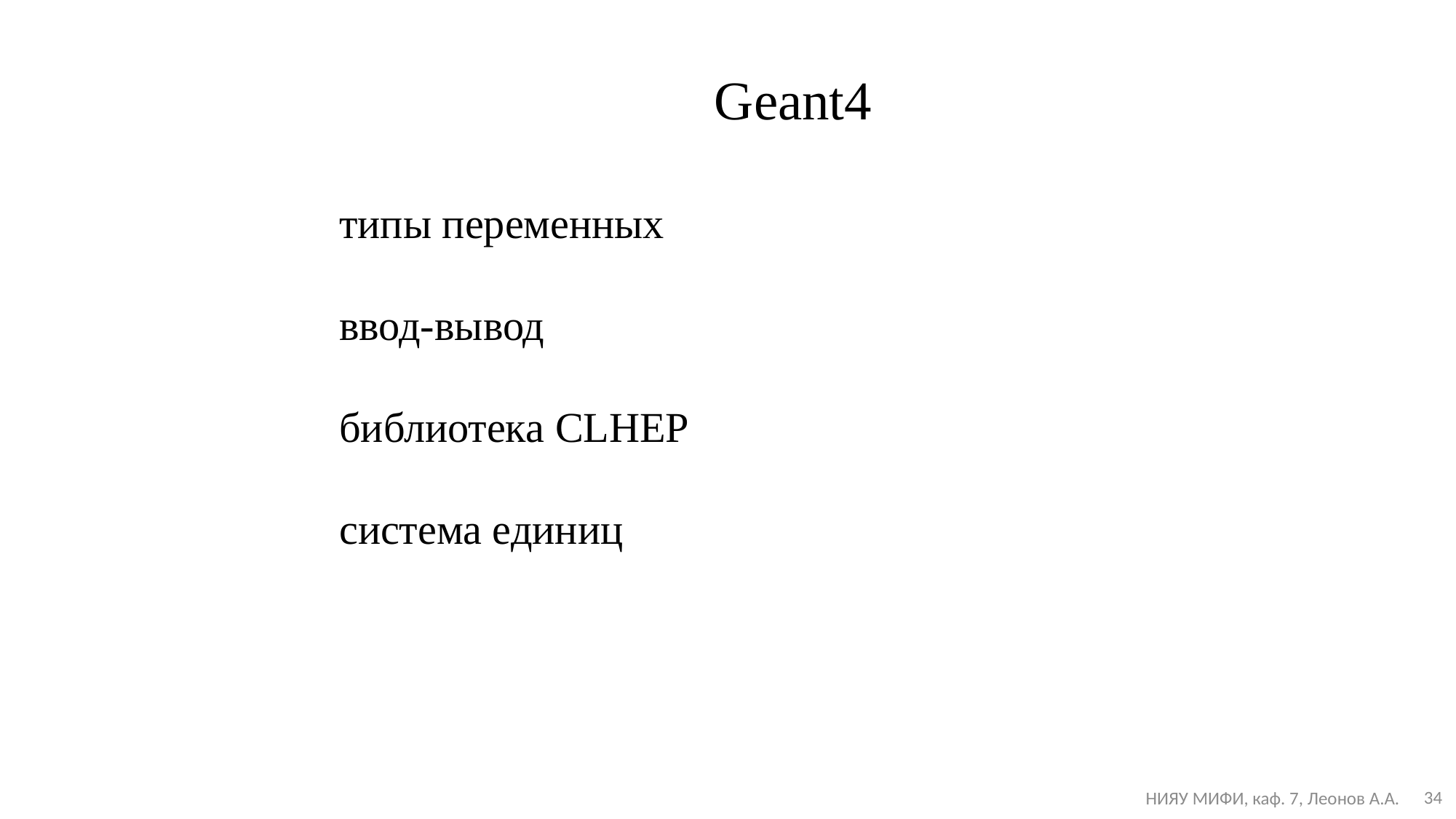

Geant4

типы переменных

ввод-вывод

библиотека CLHEP

система единиц
34
 НИЯУ МИФИ, каф. 7, Леонов А.А.